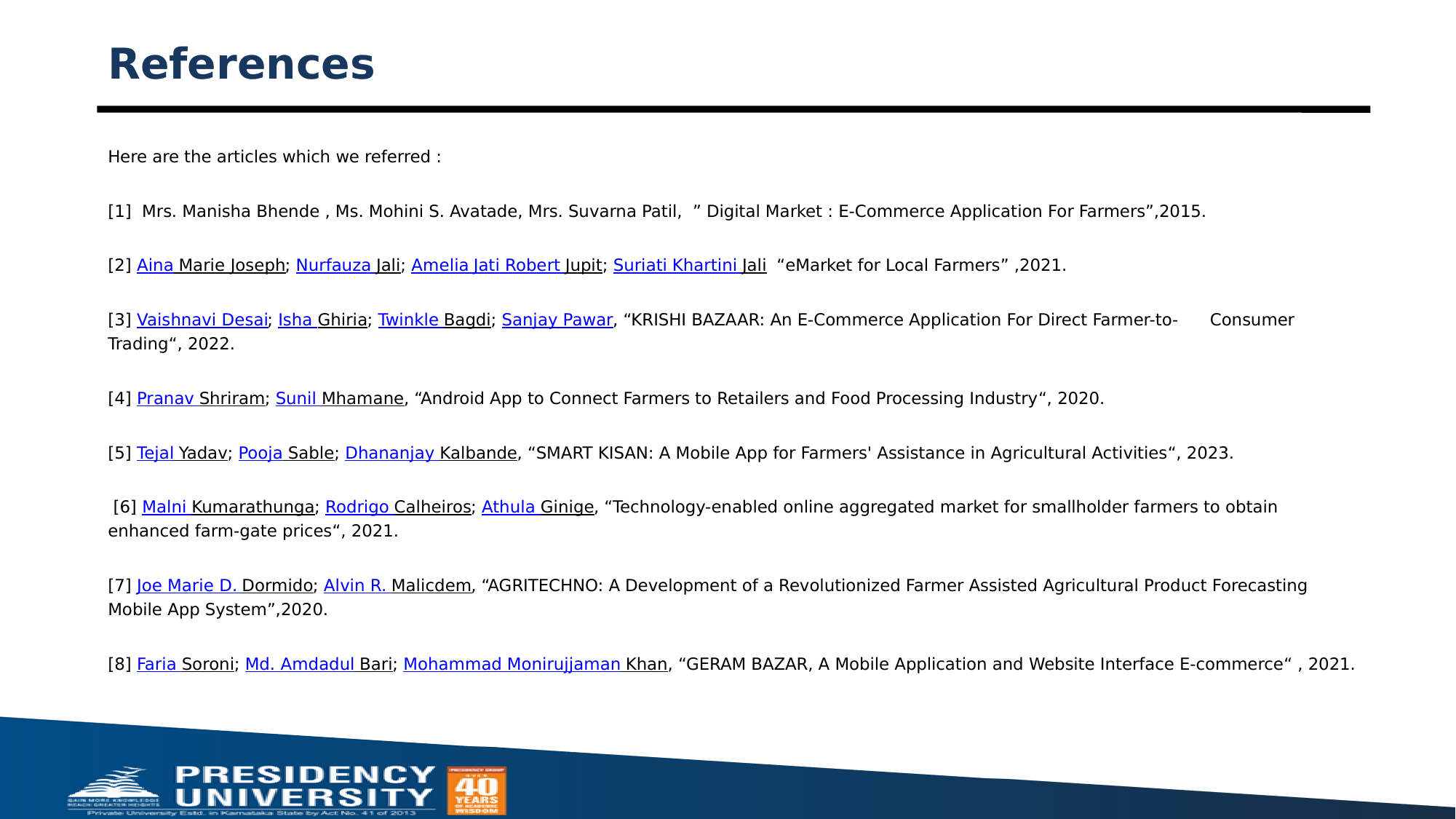

# References
Here are the articles which we referred :

[1]  Mrs. Manisha Bhende , Ms. Mohini S. Avatade, Mrs. Suvarna Patil,  ” Digital Market : E-Commerce Application For Farmers”,2015.

[2] Aina Marie Joseph; Nurfauza Jali; Amelia Jati Robert Jupit; Suriati Khartini Jali  “eMarket for Local Farmers” ,2021.

[3] Vaishnavi Desai; Isha Ghiria; Twinkle Bagdi; Sanjay Pawar, “KRISHI BAZAAR: An E-Commerce Application For Direct Farmer-to-      Consumer Trading“, 2022.

[4] Pranav Shriram; Sunil Mhamane, “Android App to Connect Farmers to Retailers and Food Processing Industry“, 2020.

[5] Tejal Yadav; Pooja Sable; Dhananjay Kalbande, “SMART KISAN: A Mobile App for Farmers' Assistance in Agricultural Activities“, 2023.

 [6] Malni Kumarathunga; Rodrigo Calheiros; Athula Ginige, “Technology-enabled online aggregated market for smallholder farmers to obtain enhanced farm-gate prices“, 2021.

[7] Joe Marie D. Dormido; Alvin R. Malicdem, “AGRITECHNO: A Development of a Revolutionized Farmer Assisted Agricultural Product Forecasting Mobile App System”,2020.

[8] Faria Soroni; Md. Amdadul Bari; Mohammad Monirujjaman Khan, “GERAM BAZAR, A Mobile Application and Website Interface E-commerce“ , 2021.